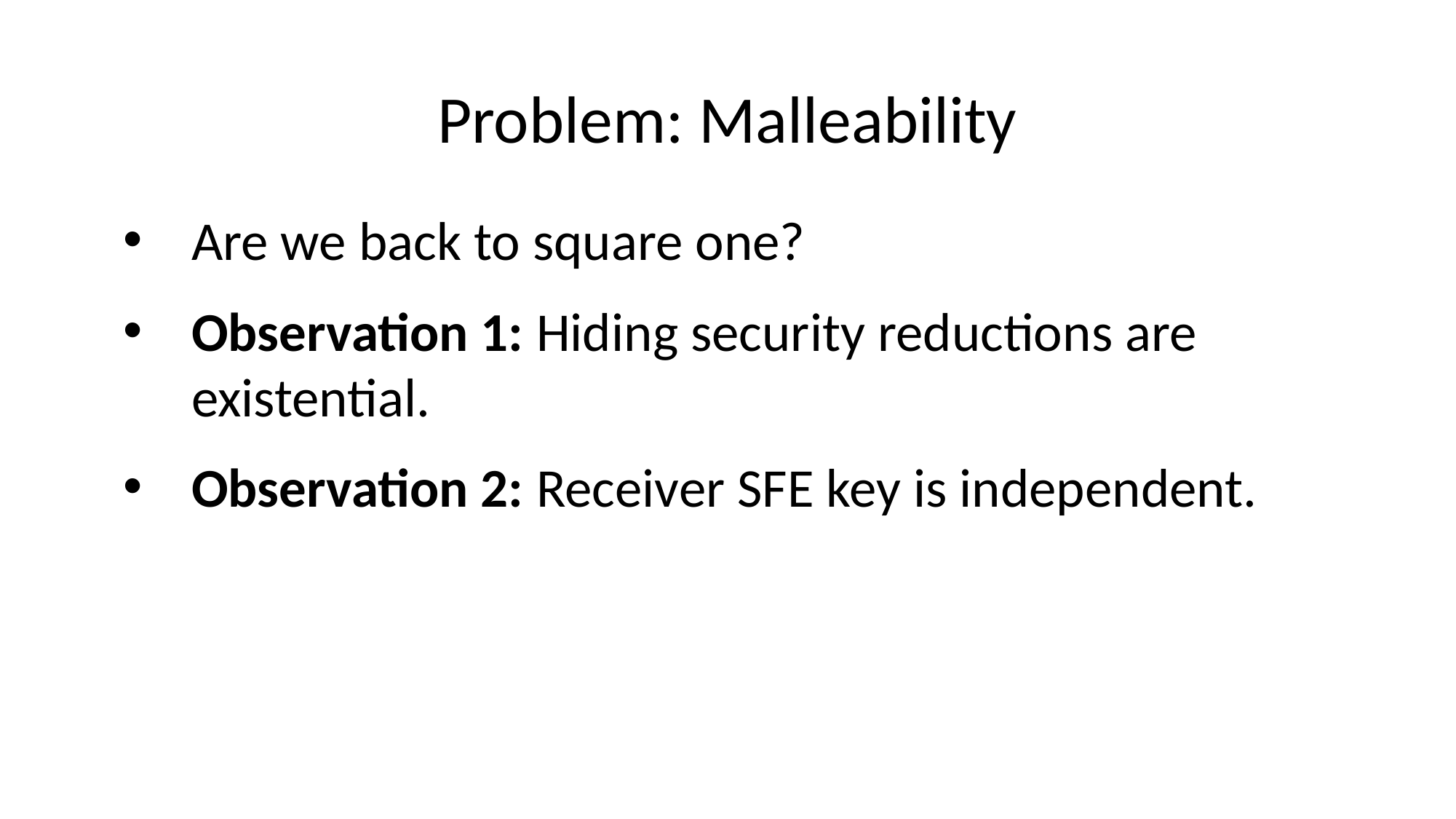

# Problem: Malleability
Are we back to square one?

Observation 1: Hiding security reductions are existential.

Observation 2: Receiver SFE key is independent.